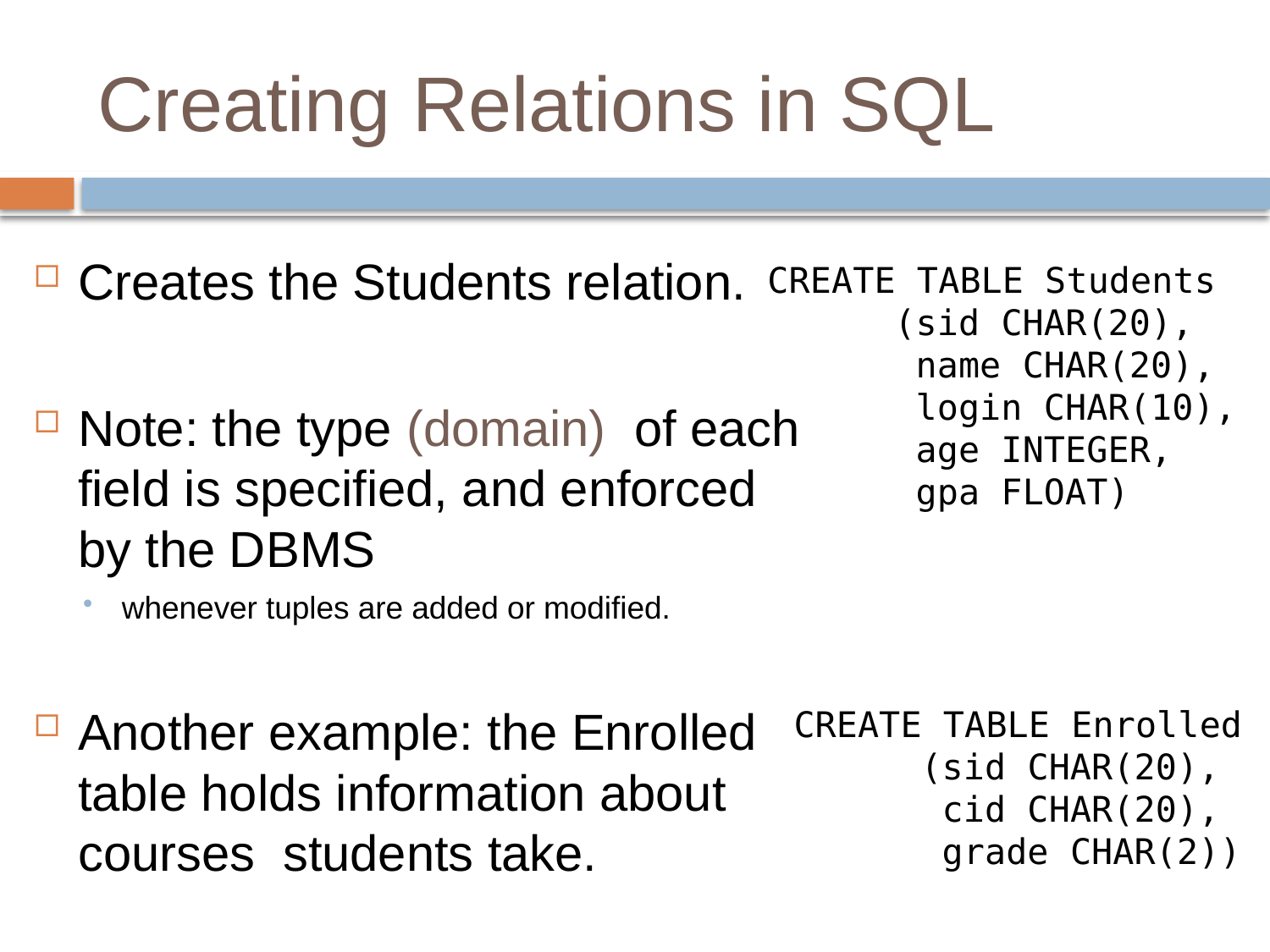

# Creating Relations in SQL
Creates the Students relation.

Note: the type (domain)  of each field is specified, and enforced by the DBMS
whenever tuples are added or modified.

Another example: the Enrolled table holds information about courses  students take.
CREATE TABLE Students
	(sid CHAR(20),
	 name CHAR(20),
	 login CHAR(10),
	 age INTEGER,
	 gpa FLOAT)

CREATE TABLE Enrolled
	(sid CHAR(20),
	 cid CHAR(20),
	 grade CHAR(2))